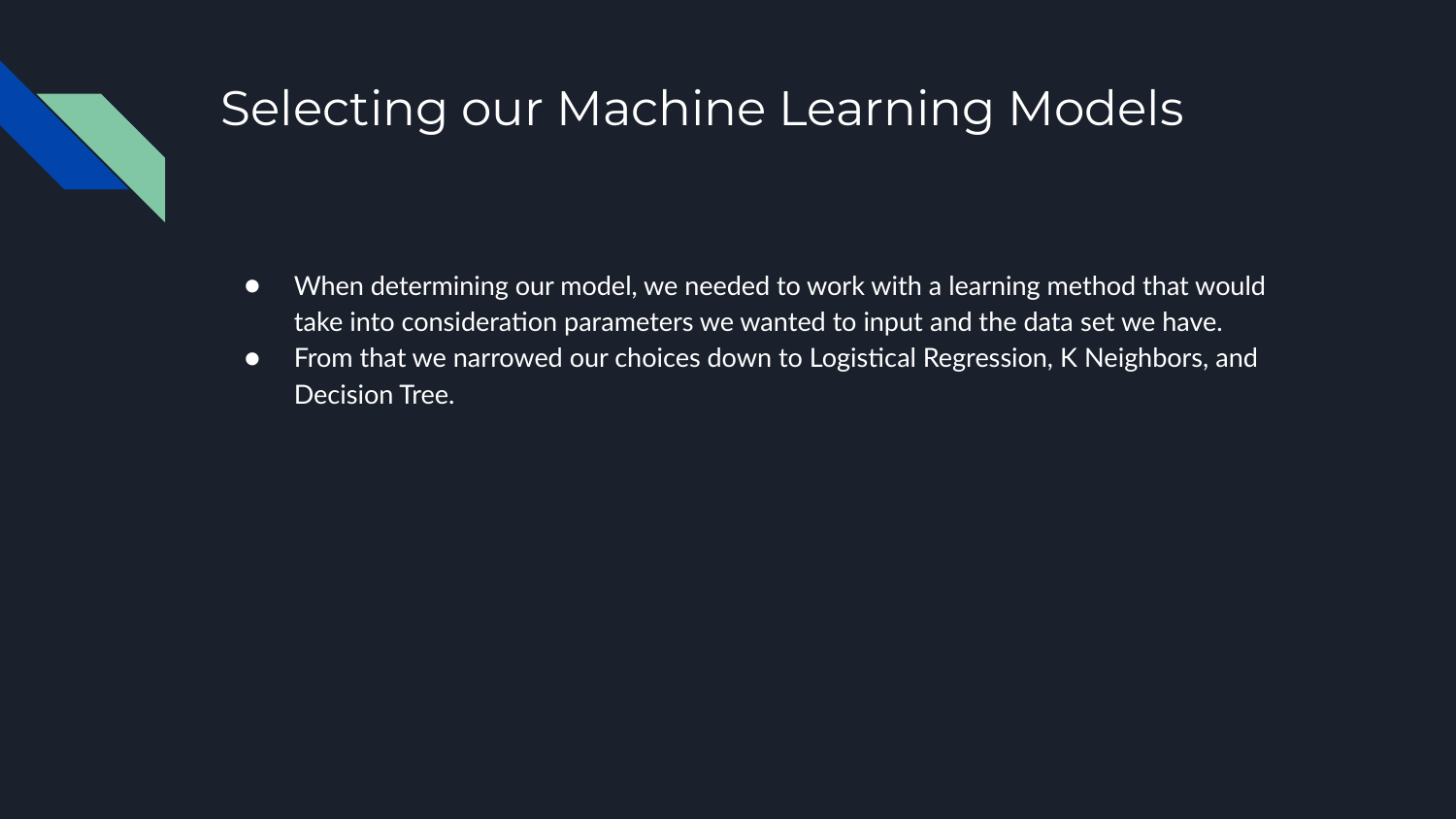

# Selecting our Machine Learning Models
When determining our model, we needed to work with a learning method that would take into consideration parameters we wanted to input and the data set we have.
From that we narrowed our choices down to Logistical Regression, K Neighbors, and Decision Tree.